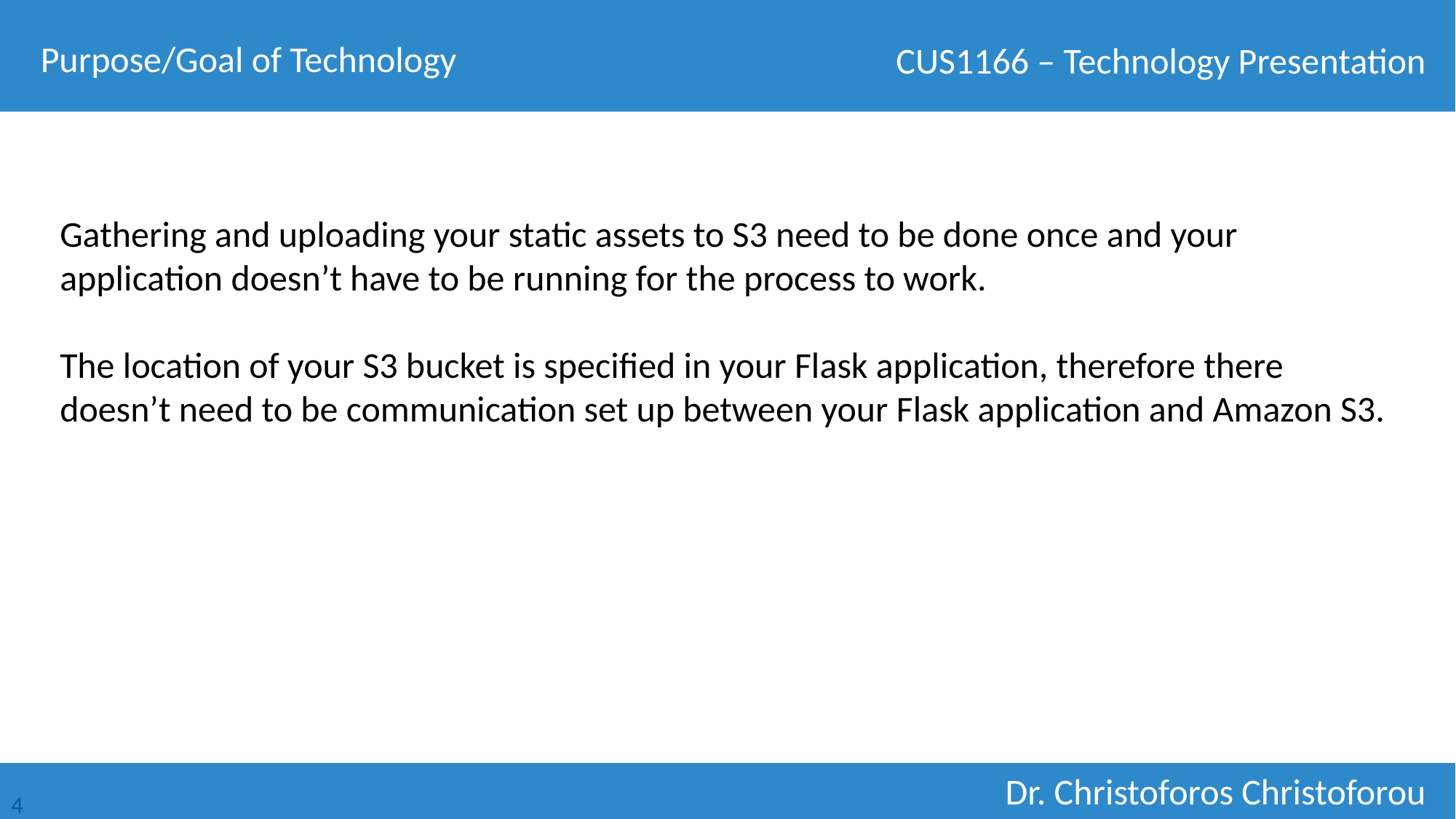

Purpose/Goal of Technology
Gathering and uploading your static assets to S3 need to be done once and your application doesn’t have to be running for the process to work.

The location of your S3 bucket is specified in your Flask application, therefore there doesn’t need to be communication set up between your Flask application and Amazon S3.